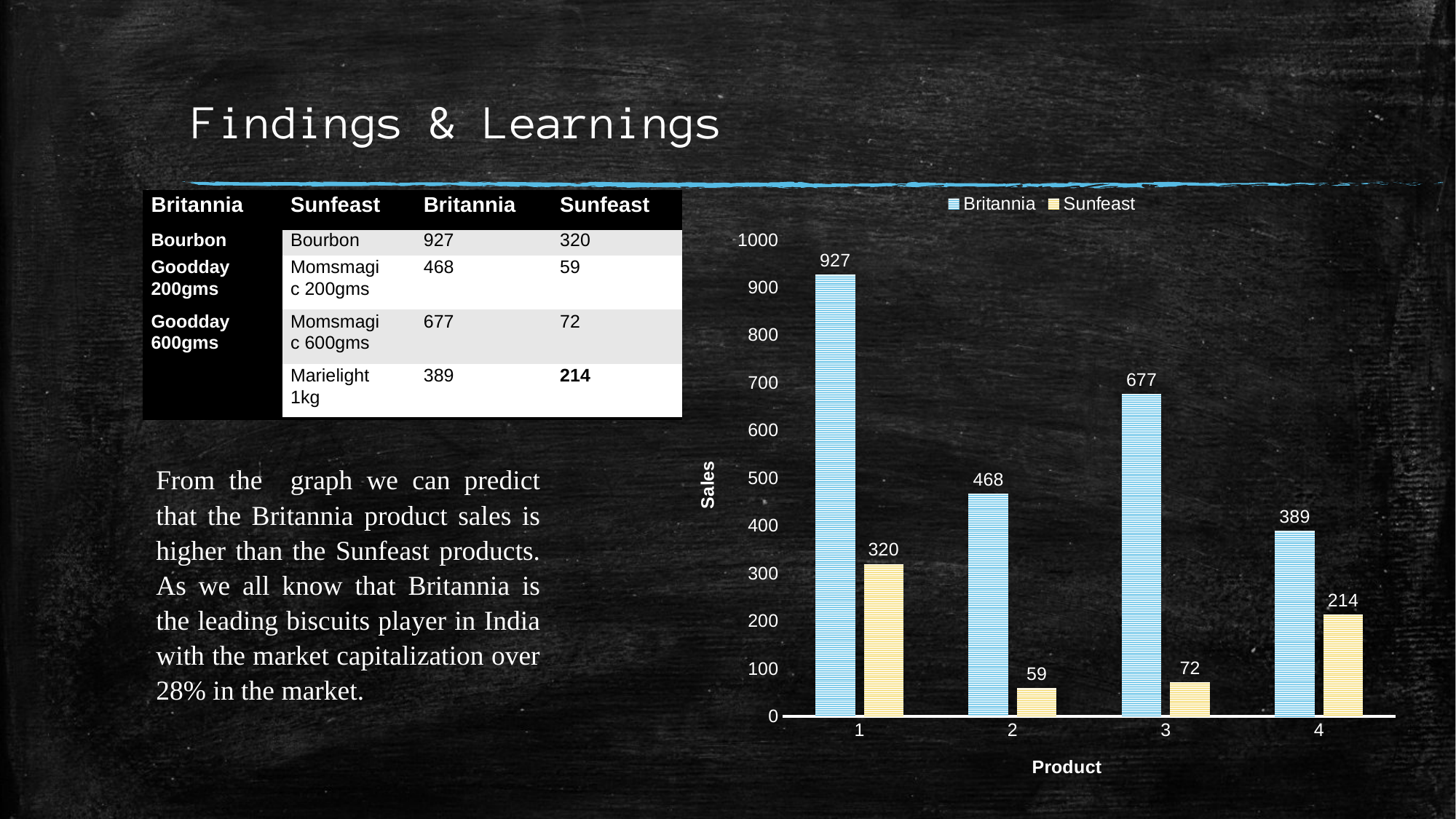

# Findings & Learnings

### Chart:

| Category | Britannia | Sunfeast |
|---|---|---|
| Britannia | Sunfeast | Britannia | Sunfeast |
| --- | --- | --- | --- |
| Bourbon | Bourbon | 927 | 320 |
| Goodday 200gms | Momsmagic 200gms | 468 | 59 |
| Goodday 600gms | Momsmagic 600gms | 677 | 72 |
| Marigold 1kg | Marielight 1kg | 389 | 214 |
From the  graph we can predict that the Britannia product sales is higher than the Sunfeast products. As we all know that Britannia is the leading biscuits player in India with the market capitalization over 28% in the market.